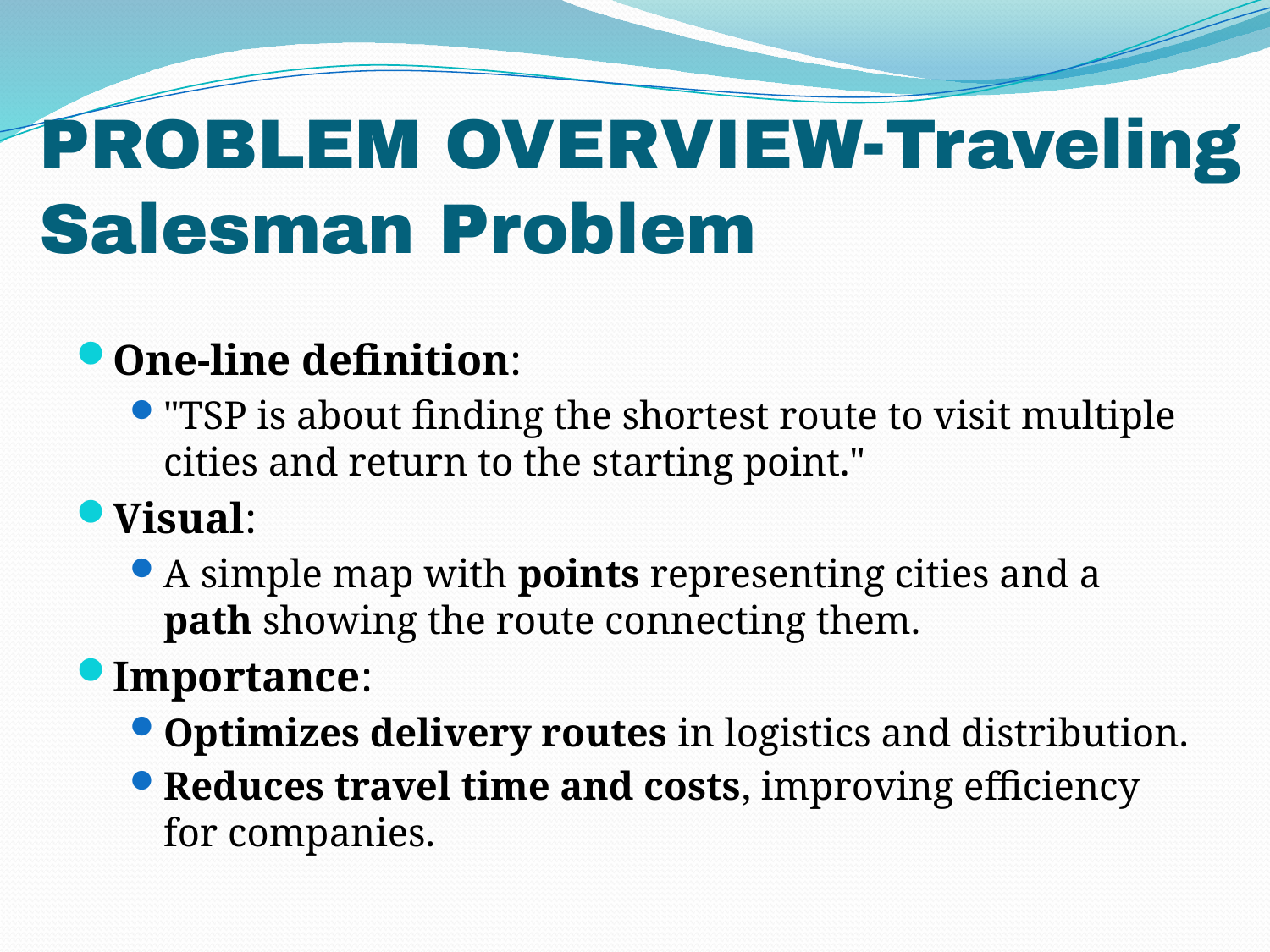

# PROBLEM OVERVIEW-Traveling Salesman Problem

One-line definition:
"TSP is about finding the shortest route to visit multiple cities and return to the starting point."
Visual:
A simple map with points representing cities and a path showing the route connecting them.
Importance:
Optimizes delivery routes in logistics and distribution.
Reduces travel time and costs, improving efficiency for companies.